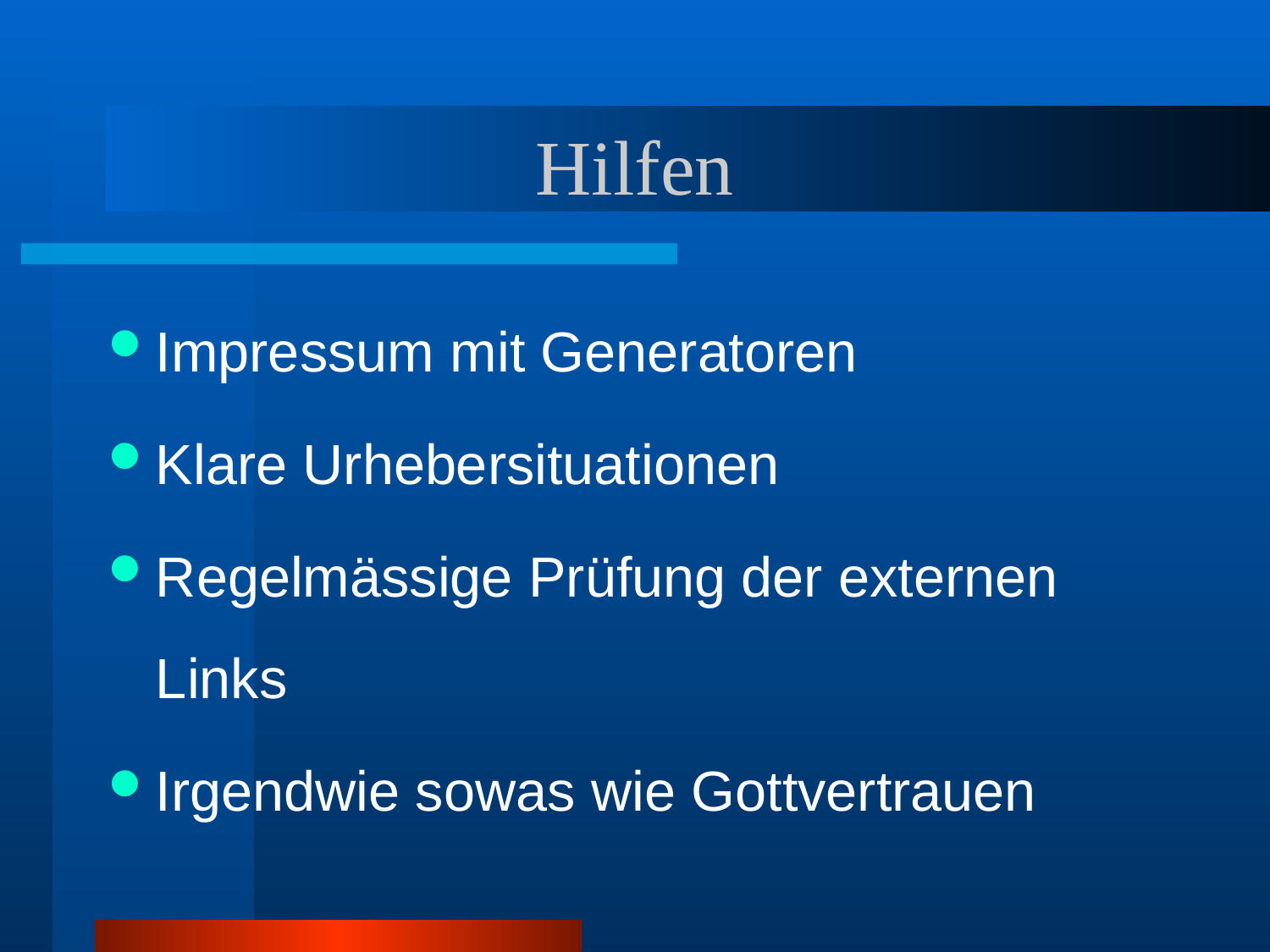

# Hilfen
Impressum mit Generatoren
Klare Urhebersituationen
Regelmässige Prüfung der externen Links
Irgendwie sowas wie Gottvertrauen